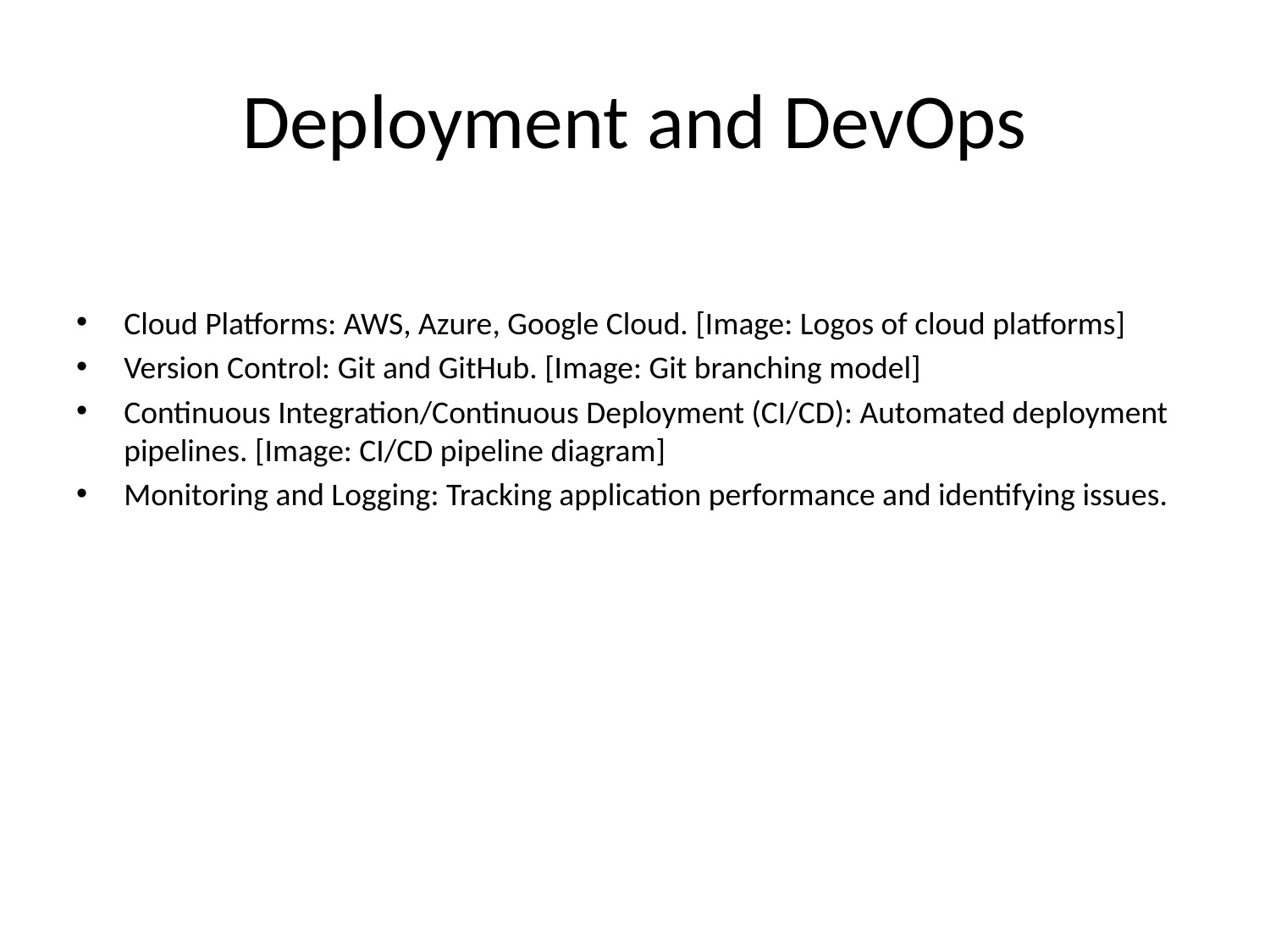

# Deployment and DevOps

Cloud Platforms: AWS, Azure, Google Cloud. [Image: Logos of cloud platforms]
Version Control: Git and GitHub. [Image: Git branching model]
Continuous Integration/Continuous Deployment (CI/CD): Automated deployment pipelines. [Image: CI/CD pipeline diagram]
Monitoring and Logging: Tracking application performance and identifying issues.